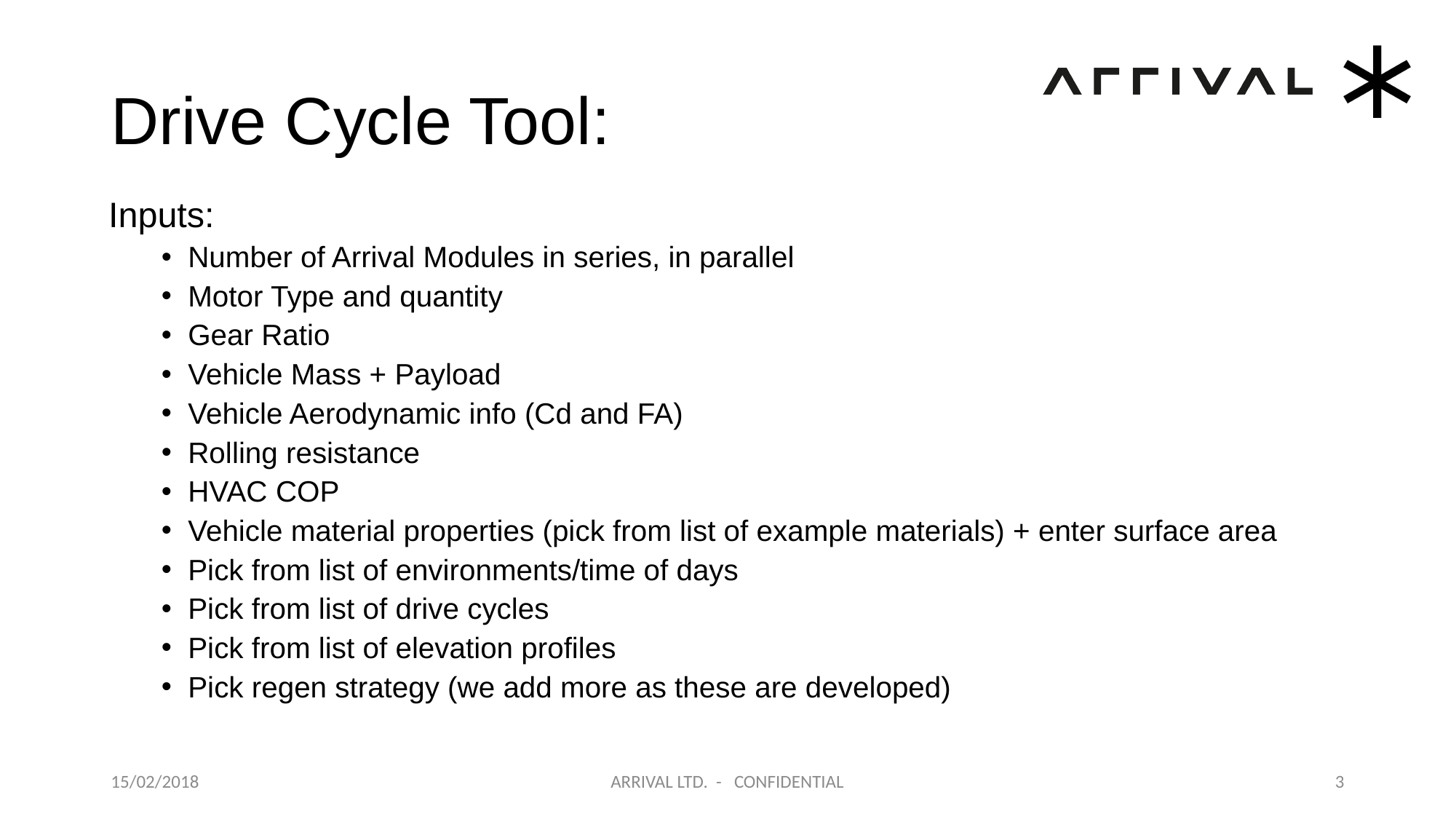

# Drive Cycle Tool:
Inputs:
Number of Arrival Modules in series, in parallel
Motor Type and quantity
Gear Ratio
Vehicle Mass + Payload
Vehicle Aerodynamic info (Cd and FA)
Rolling resistance
HVAC COP
Vehicle material properties (pick from list of example materials) + enter surface area
Pick from list of environments/time of days
Pick from list of drive cycles
Pick from list of elevation profiles
Pick regen strategy (we add more as these are developed)

15/02/2018
ARRIVAL LTD.  -   CONFIDENTIAL
3